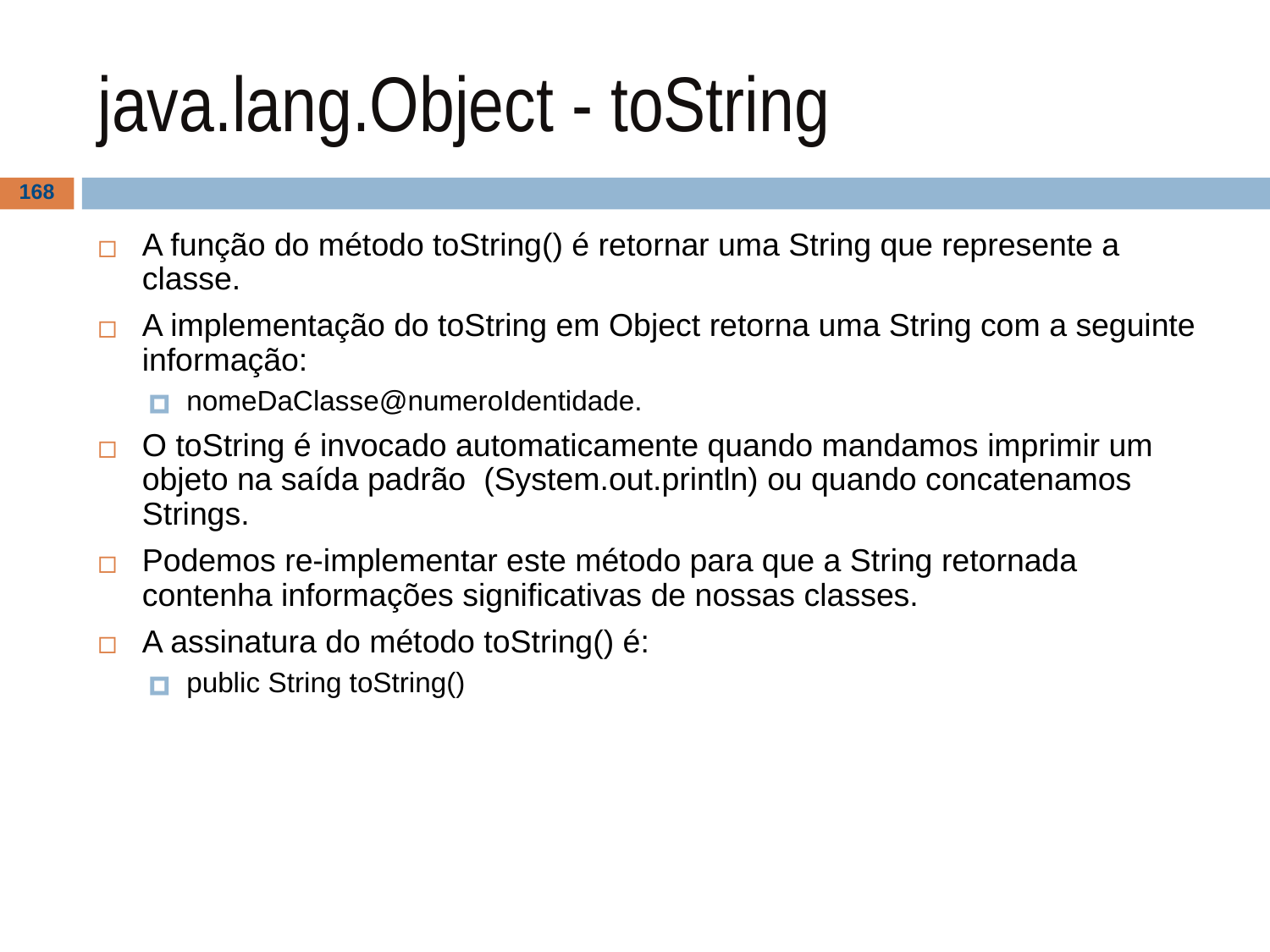

# java.lang.Object - toString
168
A função do método toString() é retornar uma String que represente a classe.
A implementação do toString em Object retorna uma String com a seguinte informação:
nomeDaClasse@numeroIdentidade.
O toString é invocado automaticamente quando mandamos imprimir um objeto na saída padrão  (System.out.println) ou quando concatenamos Strings.
Podemos re-implementar este método para que a String retornada contenha informações significativas de nossas classes.
A assinatura do método toString() é:
public String toString()